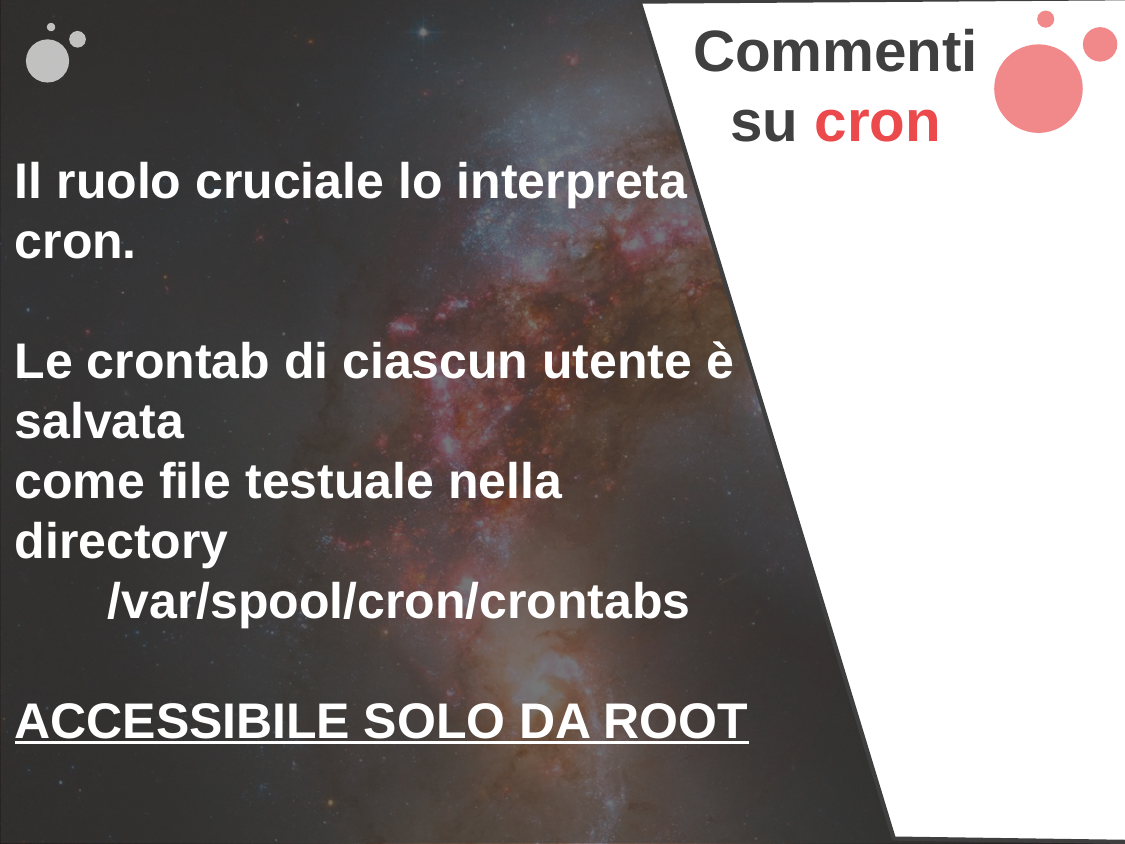

Commenti
su cron

Il ruolo cruciale lo interpreta cron.

Le crontab di ciascun utente è salvata
come file testuale nella directory
/var/spool/cron/crontabs

ACCESSIBILE SOLO DA ROOT